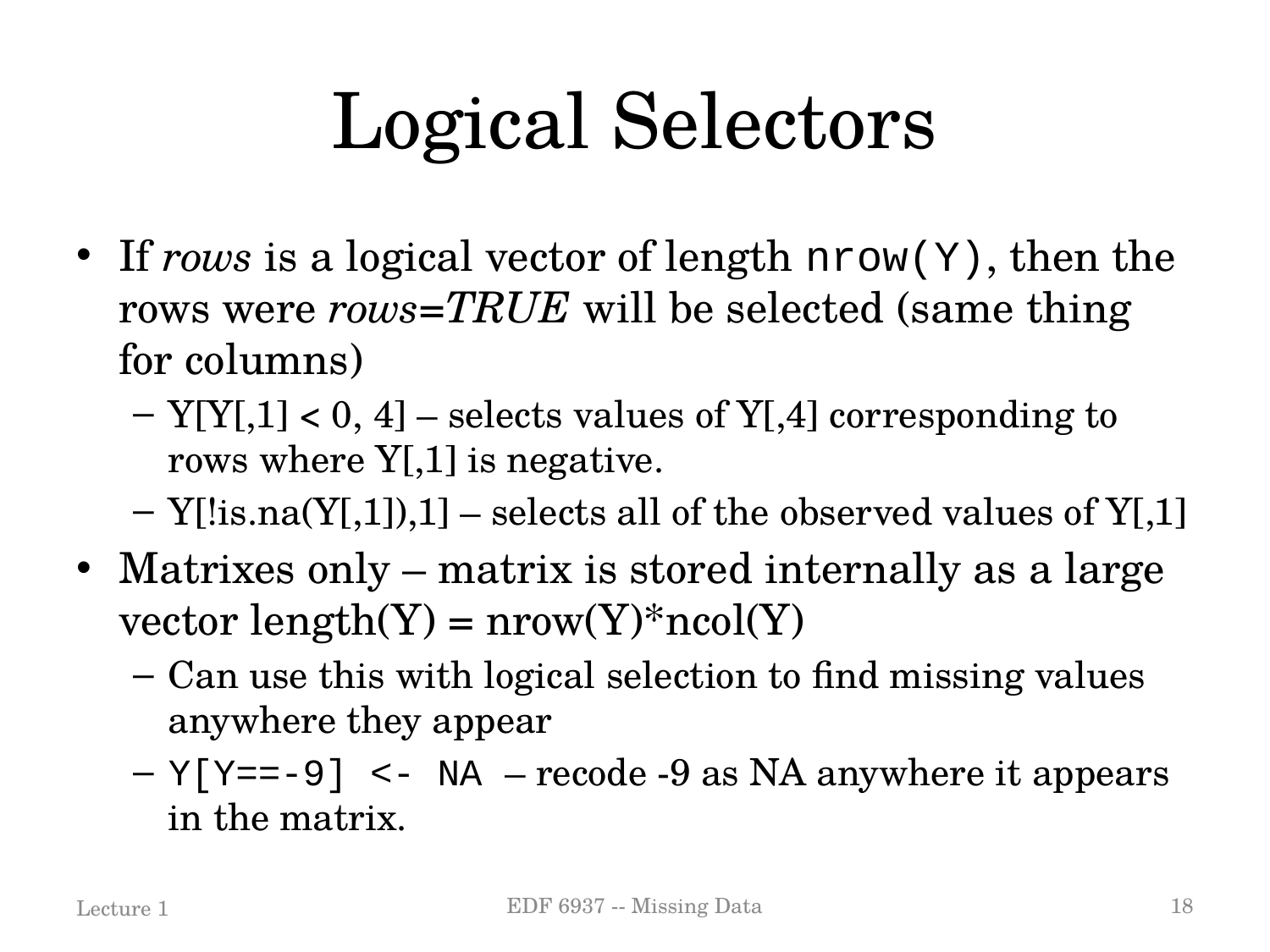

# Logical Selectors
If rows is a logical vector of length nrow(Y), then the rows were rows=TRUE will be selected (same thing for columns)
Y[Y[,1] < 0, 4] – selects values of Y[,4] corresponding to rows where Y[,1] is negative.
Y[!is.na(Y[,1]),1] – selects all of the observed values of Y[,1]
Matrixes only – matrix is stored internally as a large vector length(Y) = nrow(Y)*ncol(Y)
Can use this with logical selection to find missing values anywhere they appear
Y[Y==-9] <- NA – recode -9 as NA anywhere it appears in the matrix.
Lecture 1
EDF 6937 -- Missing Data
18